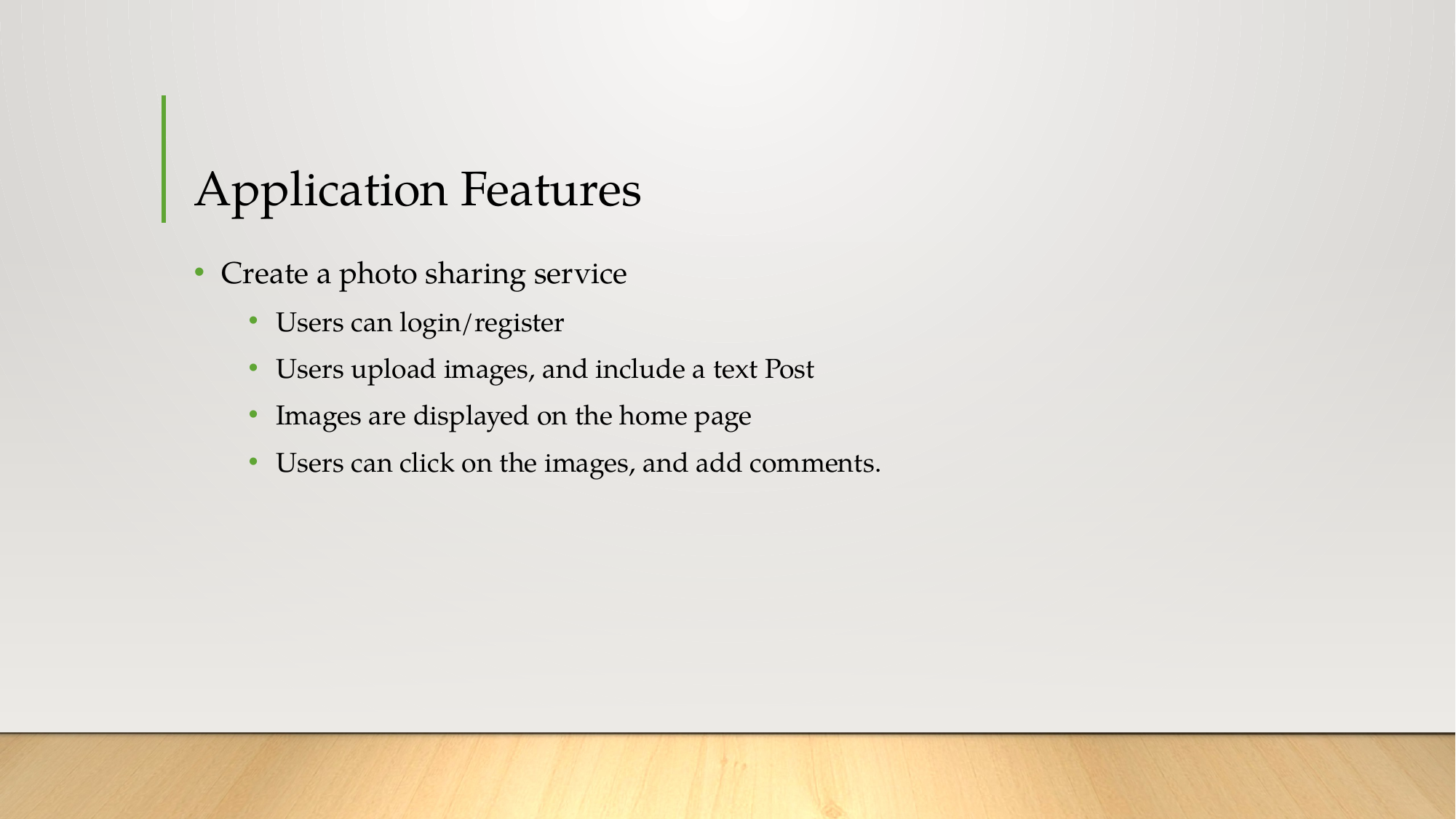

# Application Features
Create a photo sharing service
Users can login/register
Users upload images, and include a text Post
Images are displayed on the home page
Users can click on the images, and add comments.